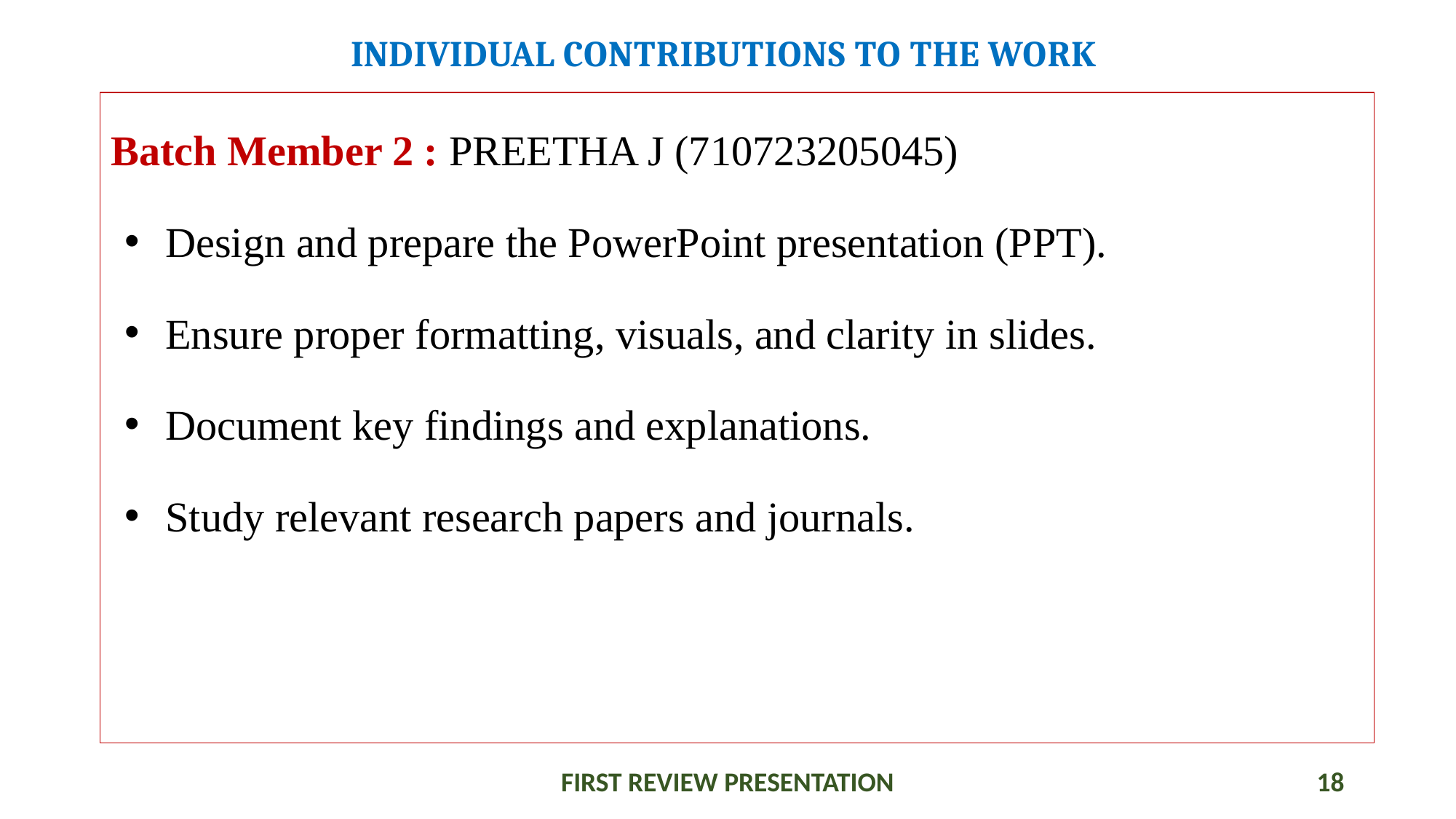

# INDIVIDUAL CONTRIBUTIONS TO THE WORK
Batch Member 2 : PREETHA J (710723205045)
Design and prepare the PowerPoint presentation (PPT).
Ensure proper formatting, visuals, and clarity in slides.
Document key findings and explanations.
Study relevant research papers and journals.

FIRST REVIEW PRESENTATION
18